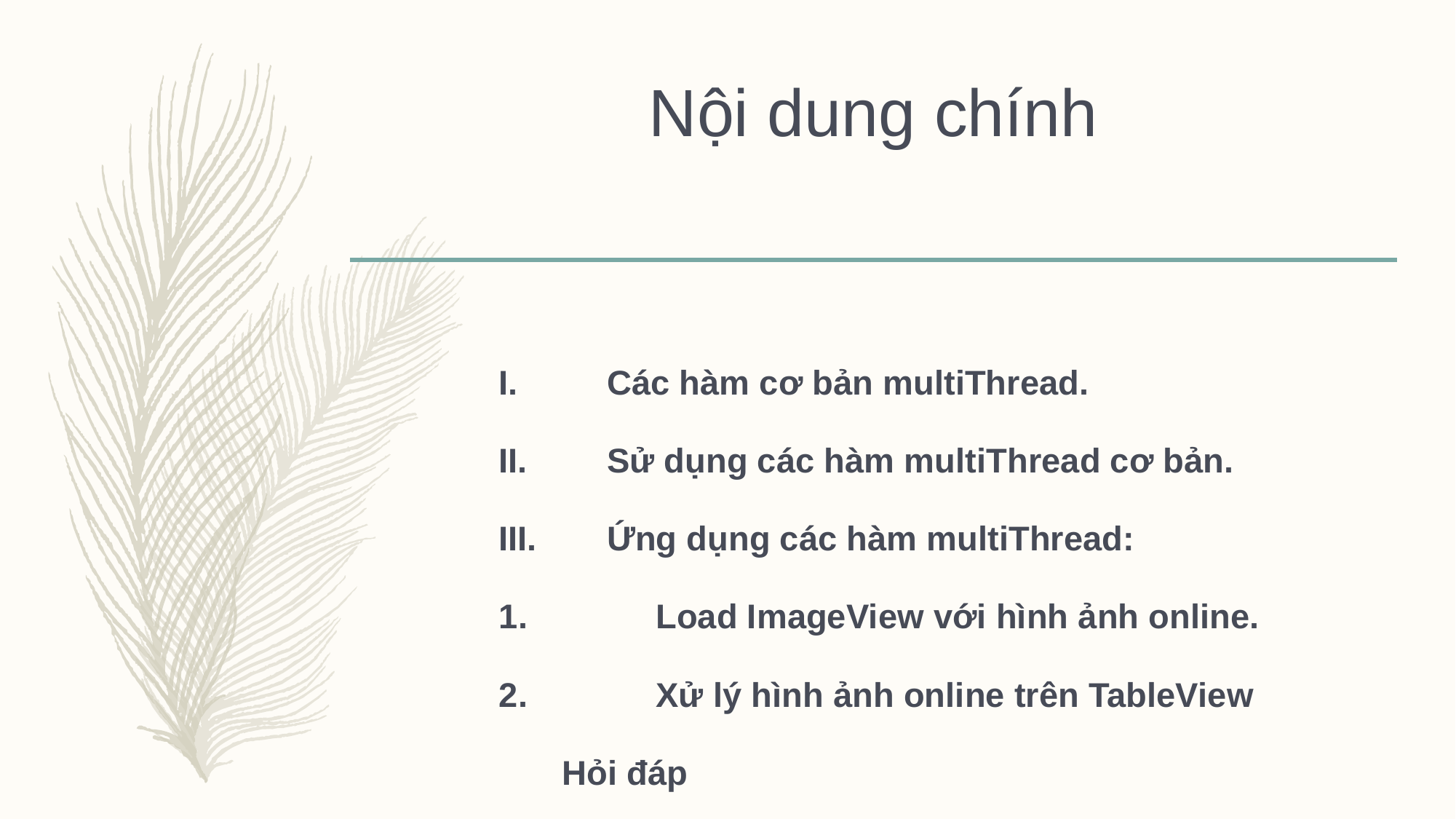

# Nội dung chính

Các hàm cơ bản multiThread.
Sử dụng các hàm multiThread cơ bản.
Ứng dụng các hàm multiThread:
	Load ImageView với hình ảnh online.
	Xử lý hình ảnh online trên TableView
	Hỏi đáp